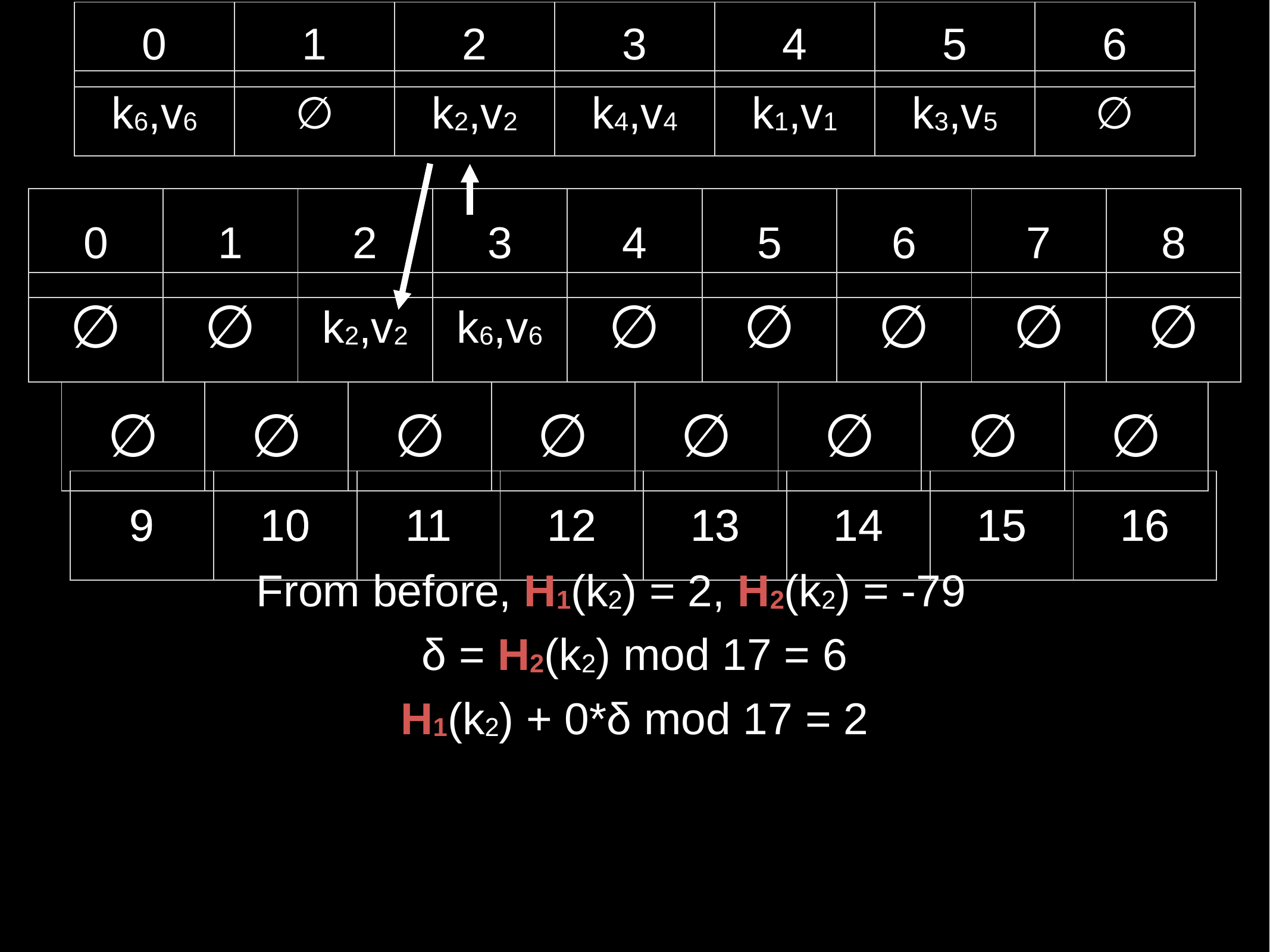

| 0 | 1 | 2 | 3 | 4 | 5 | 6 |
| --- | --- | --- | --- | --- | --- | --- |
| k6,v6 | ∅ | k2,v2 | k4,v4 | k1,v1 | k3,v5 | ∅ |
| --- | --- | --- | --- | --- | --- | --- |

| 0 | 1 | 2 | 3 | 4 | 5 | 6 | 7 | 8 |
| --- | --- | --- | --- | --- | --- | --- | --- | --- |
| ∅ | ∅ | k2,v2 | k6,v6 | ∅ | ∅ | ∅ | ∅ | ∅ |
| --- | --- | --- | --- | --- | --- | --- | --- | --- |
| ∅ | ∅ | ∅ | ∅ | ∅ | ∅ | ∅ | ∅ |
| --- | --- | --- | --- | --- | --- | --- | --- |
| 9 | 10 | 11 | 12 | 13 | 14 | 15 | 16 |
| --- | --- | --- | --- | --- | --- | --- | --- |
| 9 | 10 | 11 | 12 | 13 | 14 | 15 | 16 |
| --- | --- | --- | --- | --- | --- | --- | --- |
From before, H1(k2) = 2, H2(k2) = -79
δ = H2(k2) mod 17 = 6
H1(k2) + 0*δ mod 17 = 2